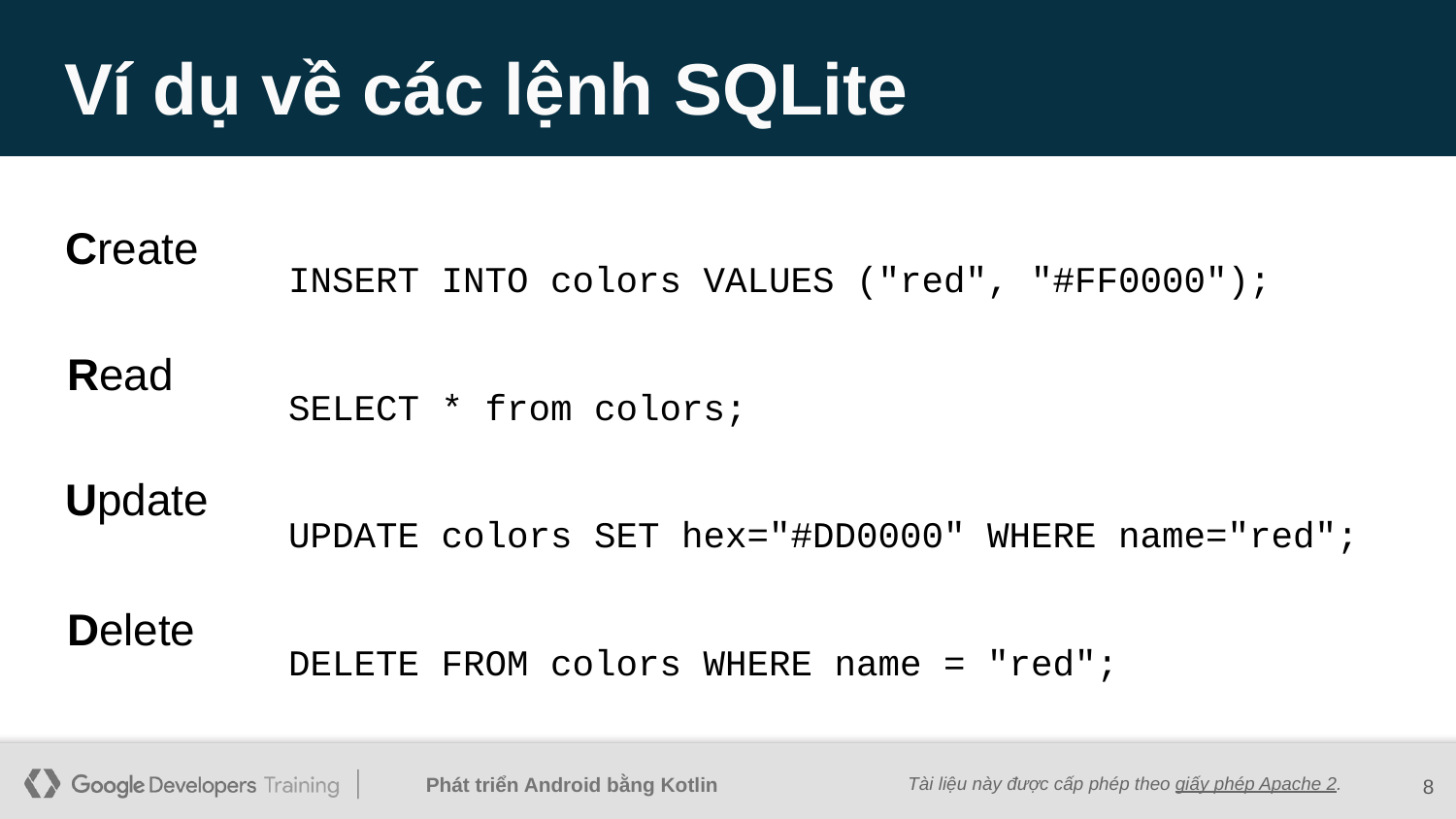

# Ví dụ về các lệnh SQLite
INSERT INTO colors VALUES ("red", "#FF0000");
SELECT * from colors;
UPDATE colors SET hex="#DD0000" WHERE name="red";
DELETE FROM colors WHERE name = "red";
Create
Read
Update
Delete
8